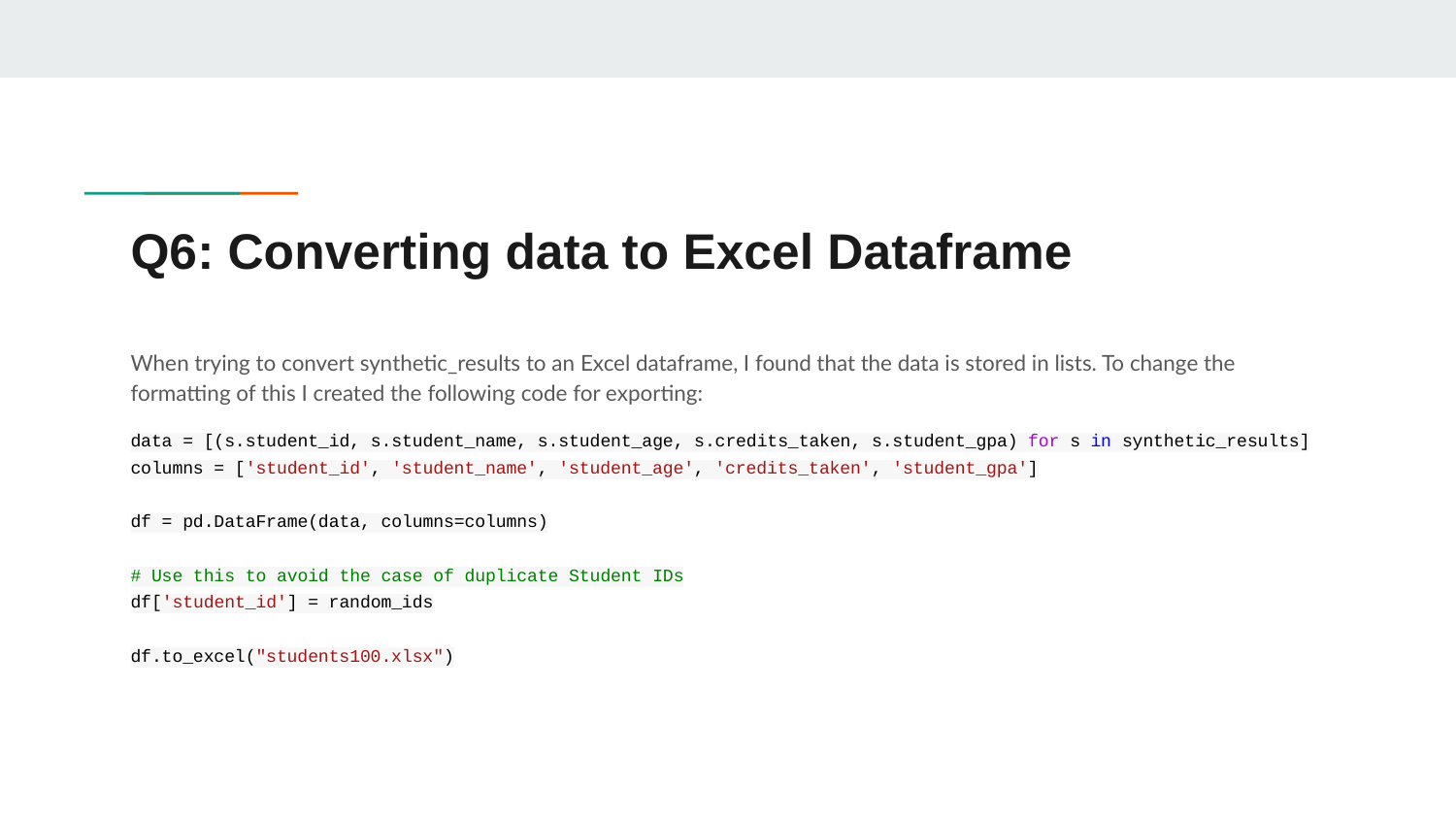

# Q6: Converting data to Excel Dataframe
When trying to convert synthetic_results to an Excel dataframe, I found that the data is stored in lists. To change the formatting of this I created the following code for exporting:
data = [(s.student_id, s.student_name, s.student_age, s.credits_taken, s.student_gpa) for s in synthetic_results]
columns = ['student_id', 'student_name', 'student_age', 'credits_taken', 'student_gpa']

df = pd.DataFrame(data, columns=columns)

# Use this to avoid the case of duplicate Student IDs
df['student_id'] = random_ids

df.to_excel("students100.xlsx")